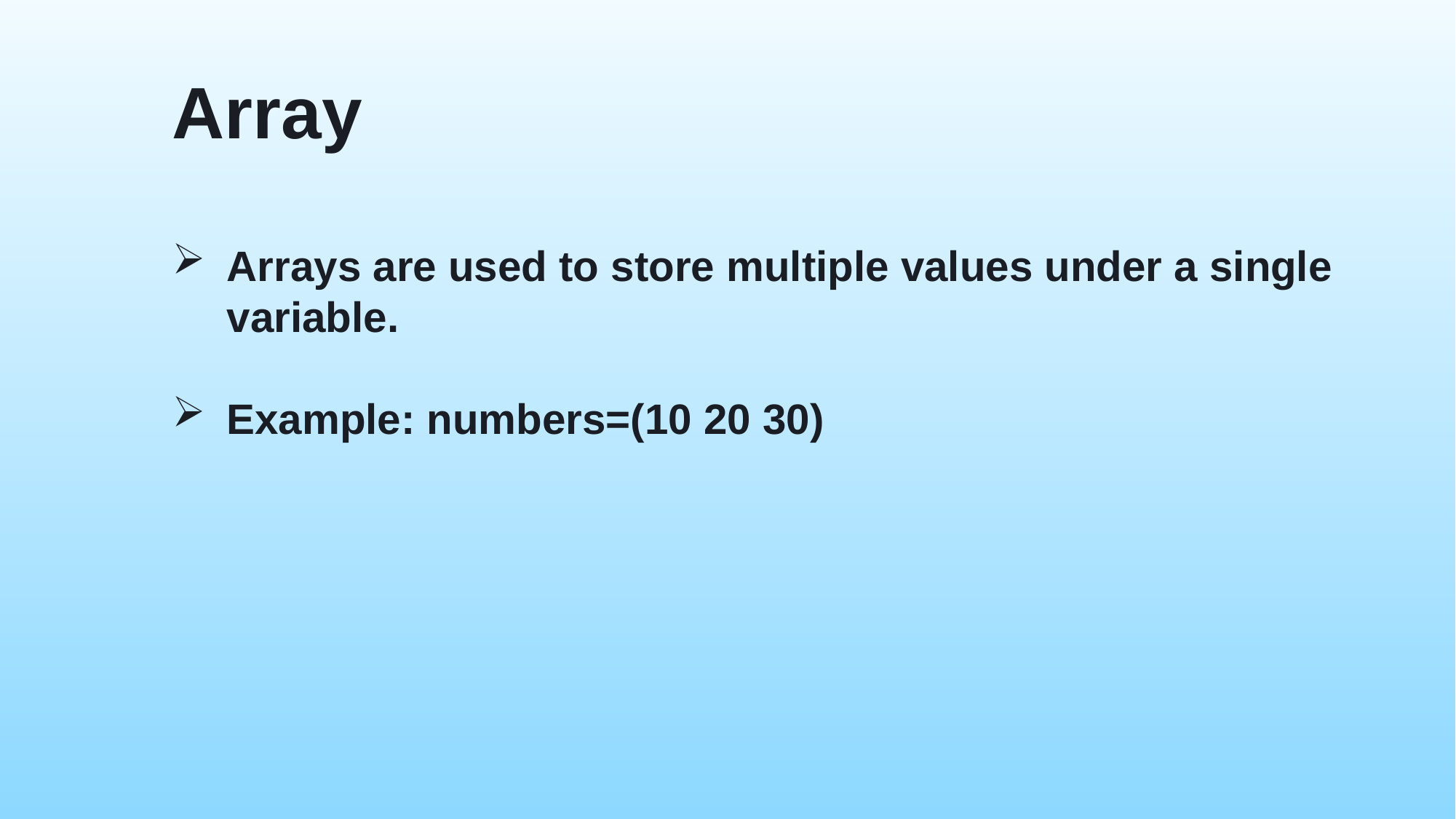

Array
Arrays are used to store multiple values under a single variable.

Example: numbers=(10 20 30)